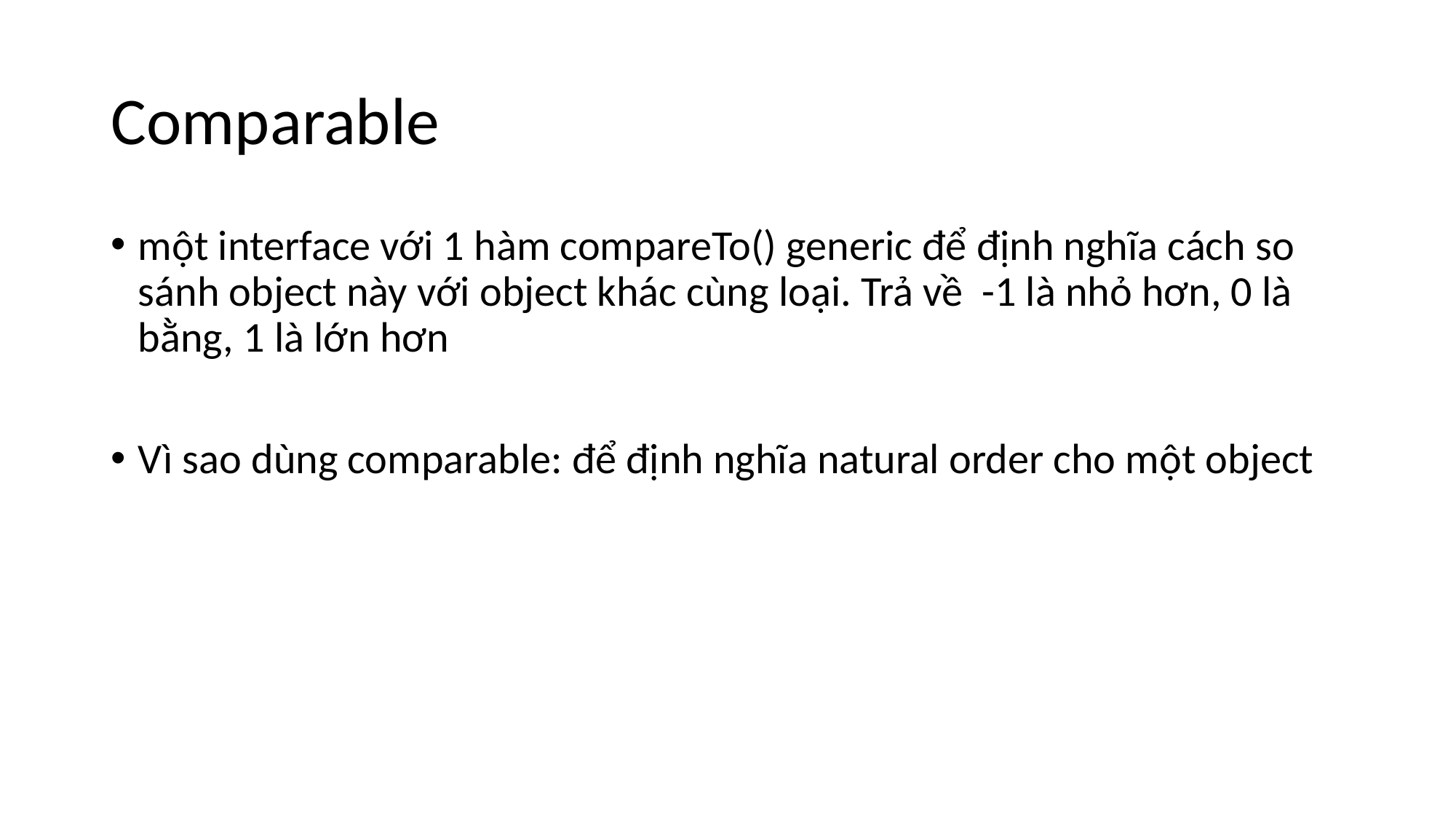

# Comparable
một interface với 1 hàm compareTo() generic để định nghĩa cách so sánh object này với object khác cùng loại. Trả về  -1 là nhỏ hơn, 0 là bằng, 1 là lớn hơn

Vì sao dùng comparable: để định nghĩa natural order cho một object